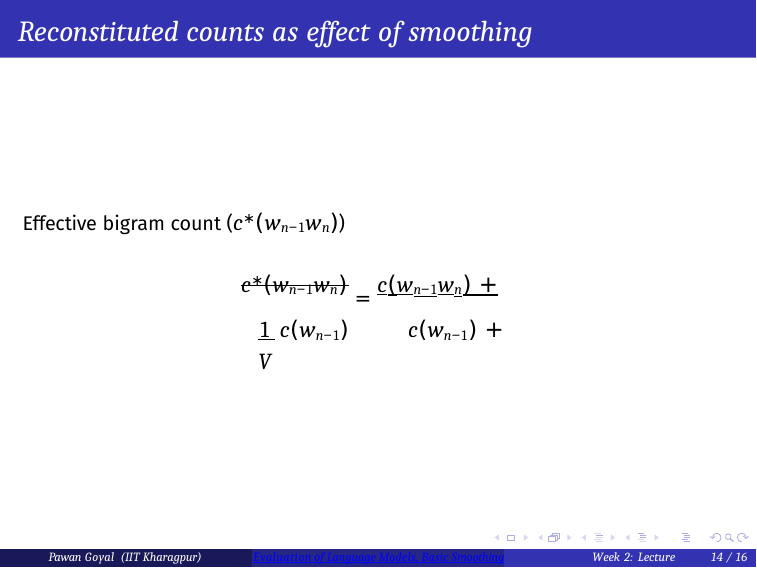

Reconstituted counts as effect of smoothing
Effective bigram count (c∗(wn−1wn))
c∗(wn−1wn) = c(wn−1wn) + 1  c(wn−1)	c(wn−1) + V

Pawan Goyal (IIT Kharagpur)
Evaluation of Language Models, Basic Smoothing
Week 2: Lecture 5
14 / 16